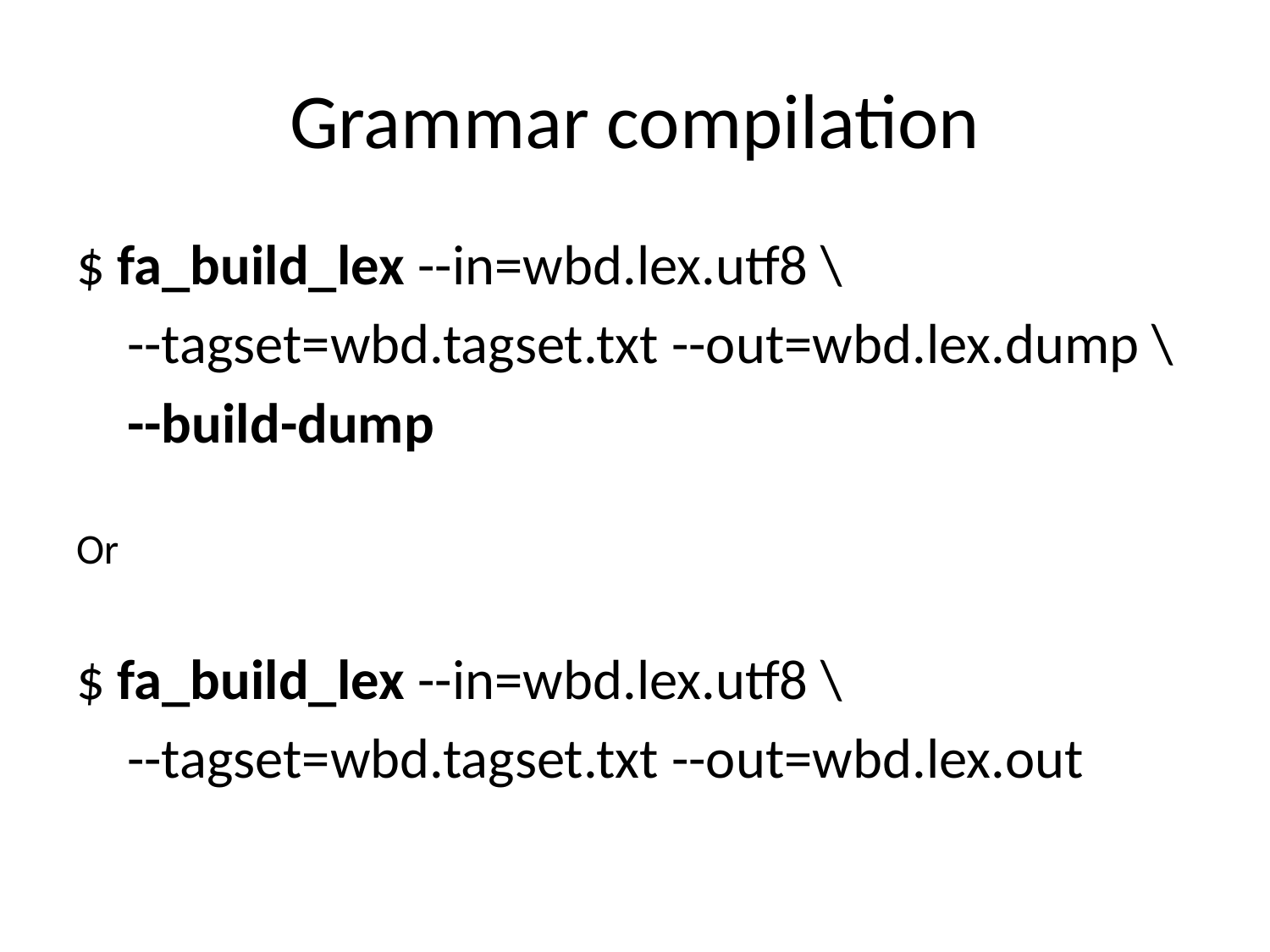

# Grammar compilation
$ fa_build_lex --in=wbd.lex.utf8 \
    --tagset=wbd.tagset.txt --out=wbd.lex.dump \
    --build-dump

Or

$ fa_build_lex --in=wbd.lex.utf8 \
    --tagset=wbd.tagset.txt --out=wbd.lex.out